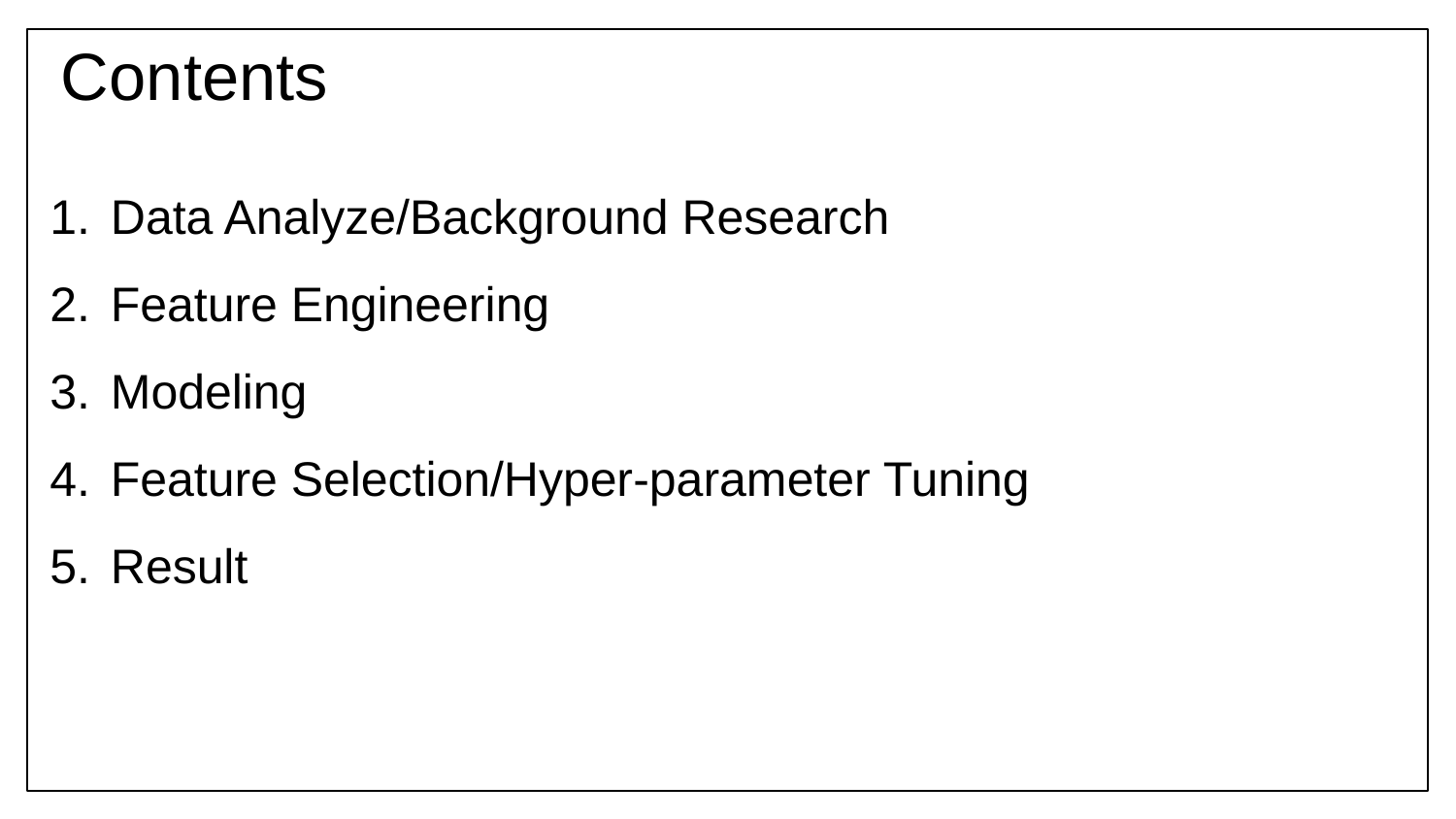

# Contents
Data Analyze/Background Research
Feature Engineering
Modeling
Feature Selection/Hyper-parameter Tuning
Result